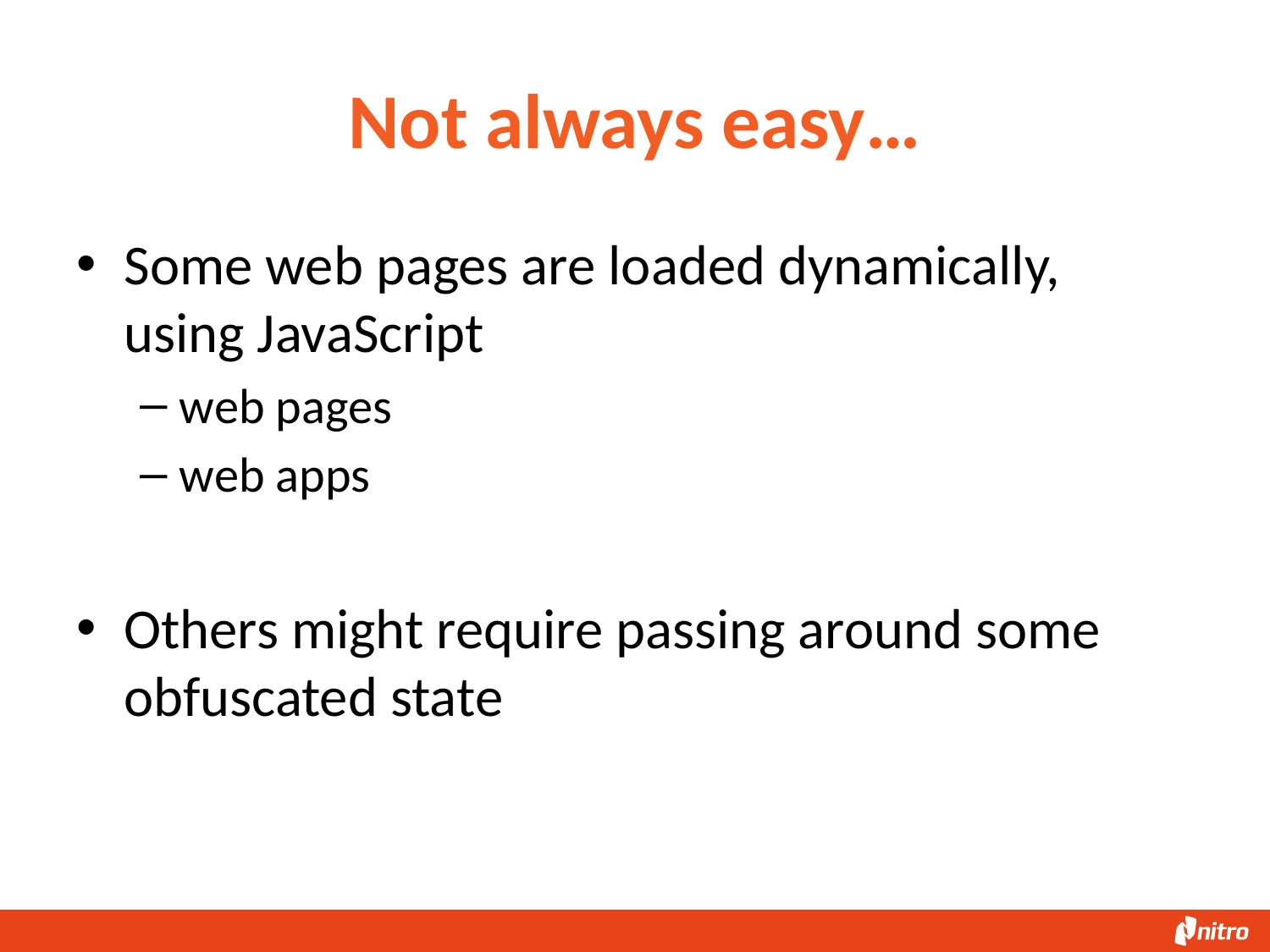

# Not always easy…
Some web pages are loaded dynamically, using JavaScript
web pages
web apps

Others might require passing around some obfuscated state